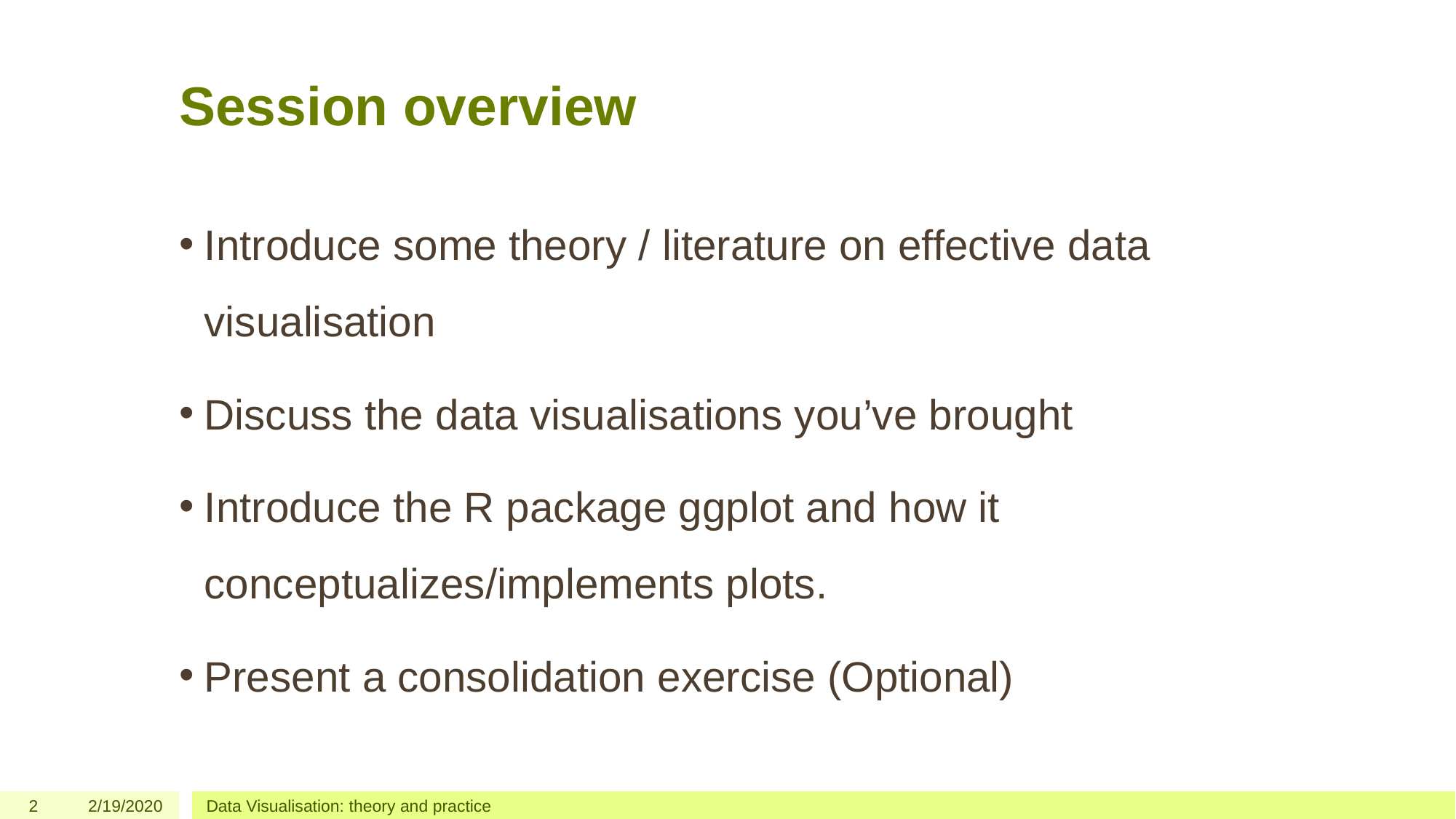

# Session overview
Introduce some theory / literature on effective data visualisation
Discuss the data visualisations you’ve brought
Introduce the R package ggplot and how it conceptualizes/implements plots.
Present a consolidation exercise (Optional)
2
2/19/2020
Data Visualisation: theory and practice